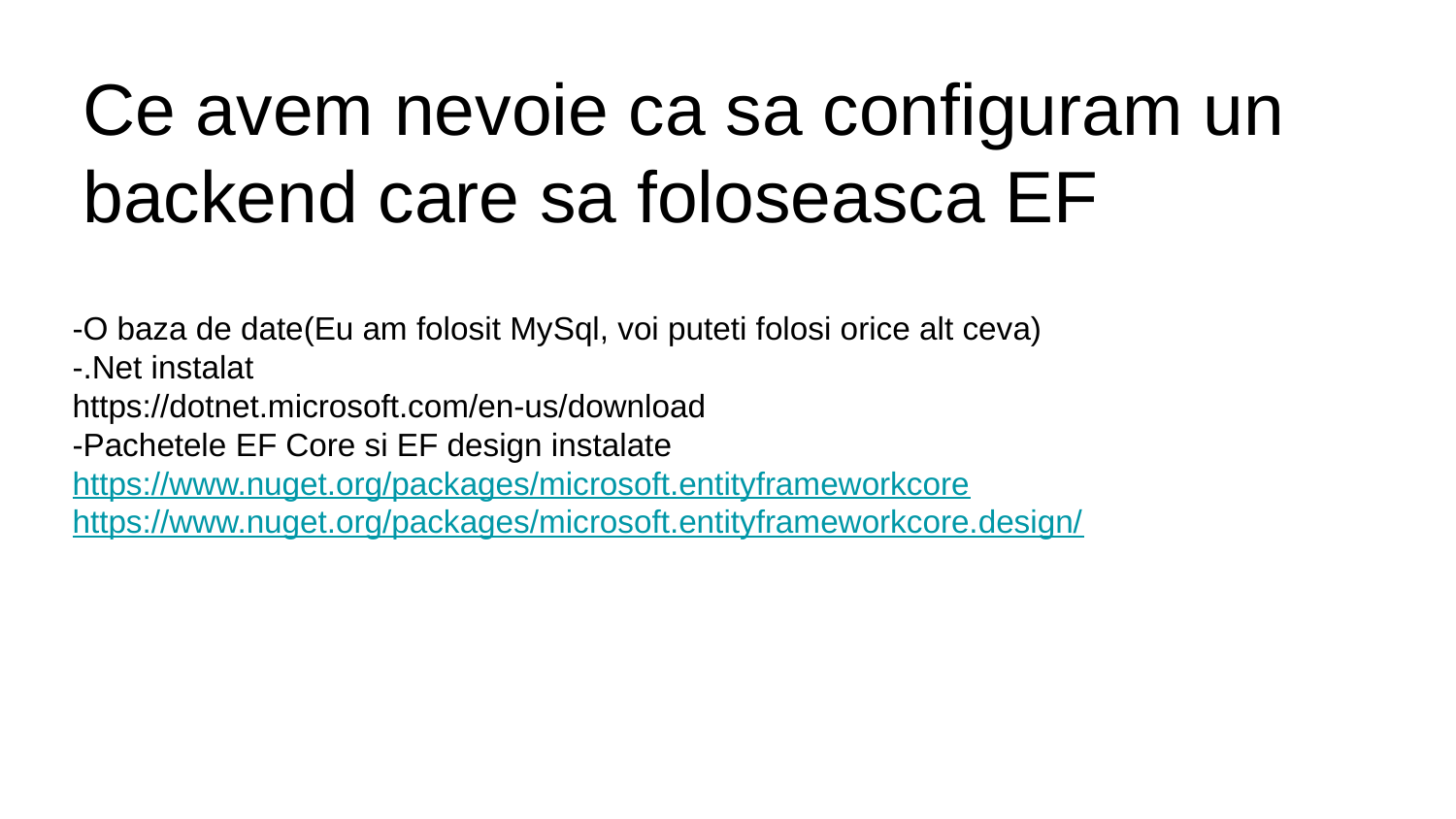

Ce avem nevoie ca sa configuram un backend care sa foloseasca EF
-O baza de date(Eu am folosit MySql, voi puteti folosi orice alt ceva)
-.Net instalat
https://dotnet.microsoft.com/en-us/download
-Pachetele EF Core si EF design instalate
https://www.nuget.org/packages/microsoft.entityframeworkcore
https://www.nuget.org/packages/microsoft.entityframeworkcore.design/